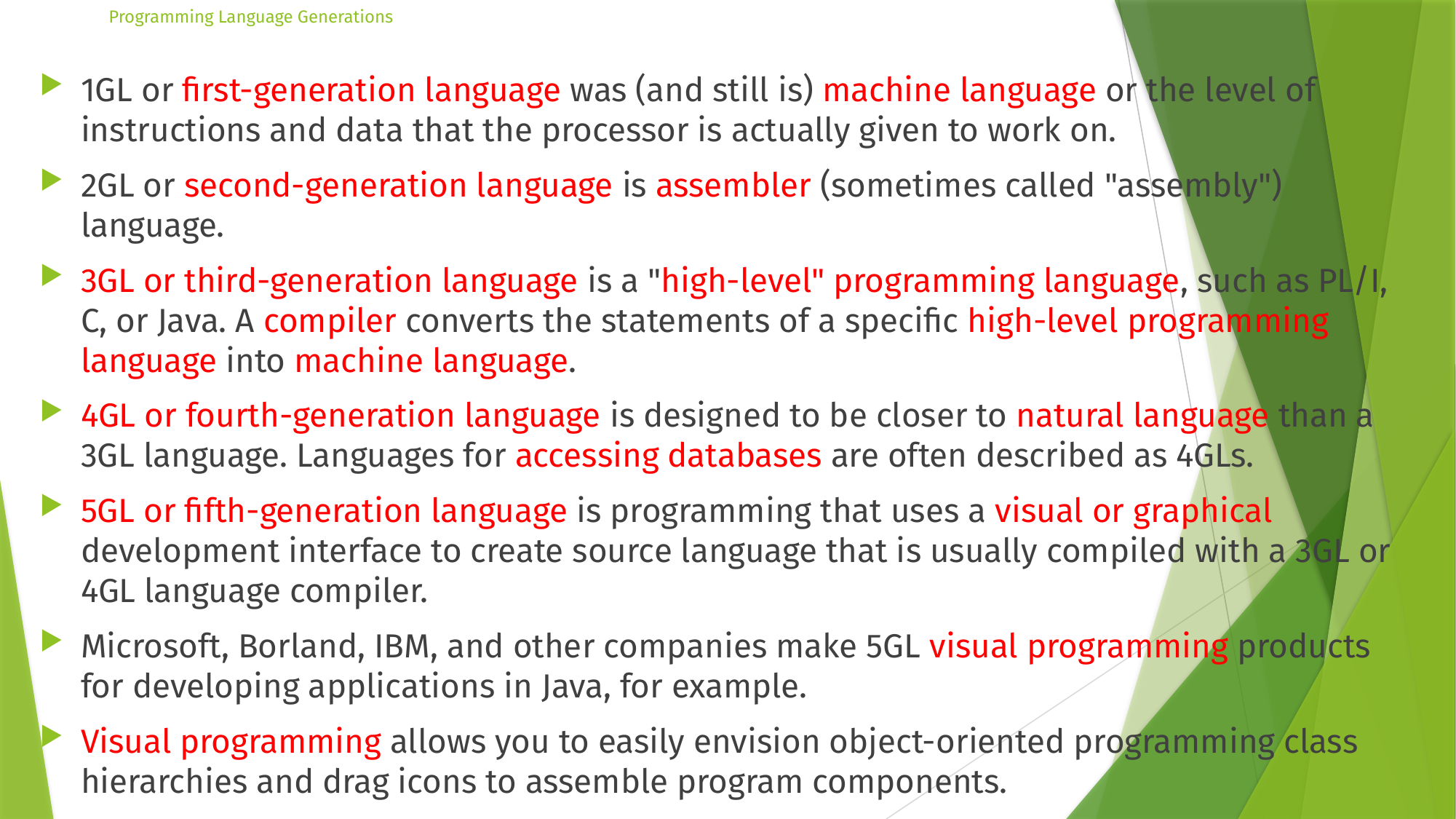

# Programming Language Generations
1GL or first-generation language was (and still is) machine language or the level of instructions and data that the processor is actually given to work on.
2GL or second-generation language is assembler (sometimes called "assembly") language.
3GL or third-generation language is a "high-level" programming language, such as PL/I, C, or Java. A compiler converts the statements of a specific high-level programming language into machine language.
4GL or fourth-generation language is designed to be closer to natural language than a 3GL language. Languages for accessing databases are often described as 4GLs.
5GL or fifth-generation language is programming that uses a visual or graphical development interface to create source language that is usually compiled with a 3GL or 4GL language compiler.
Microsoft, Borland, IBM, and other companies make 5GL visual programming products for developing applications in Java, for example.
Visual programming allows you to easily envision object-oriented programming class hierarchies and drag icons to assemble program components.